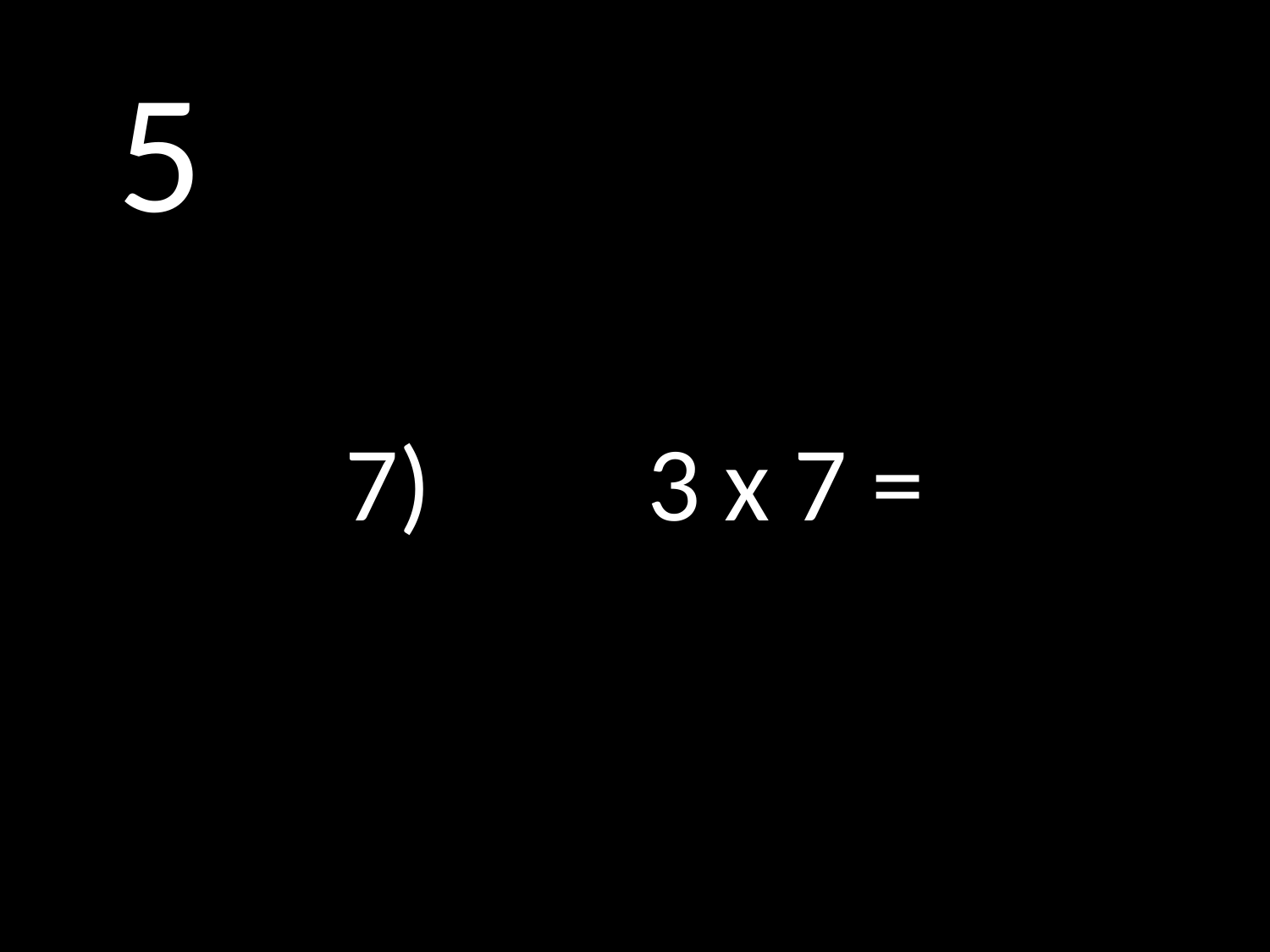

# 5
7)		3 x 7 =